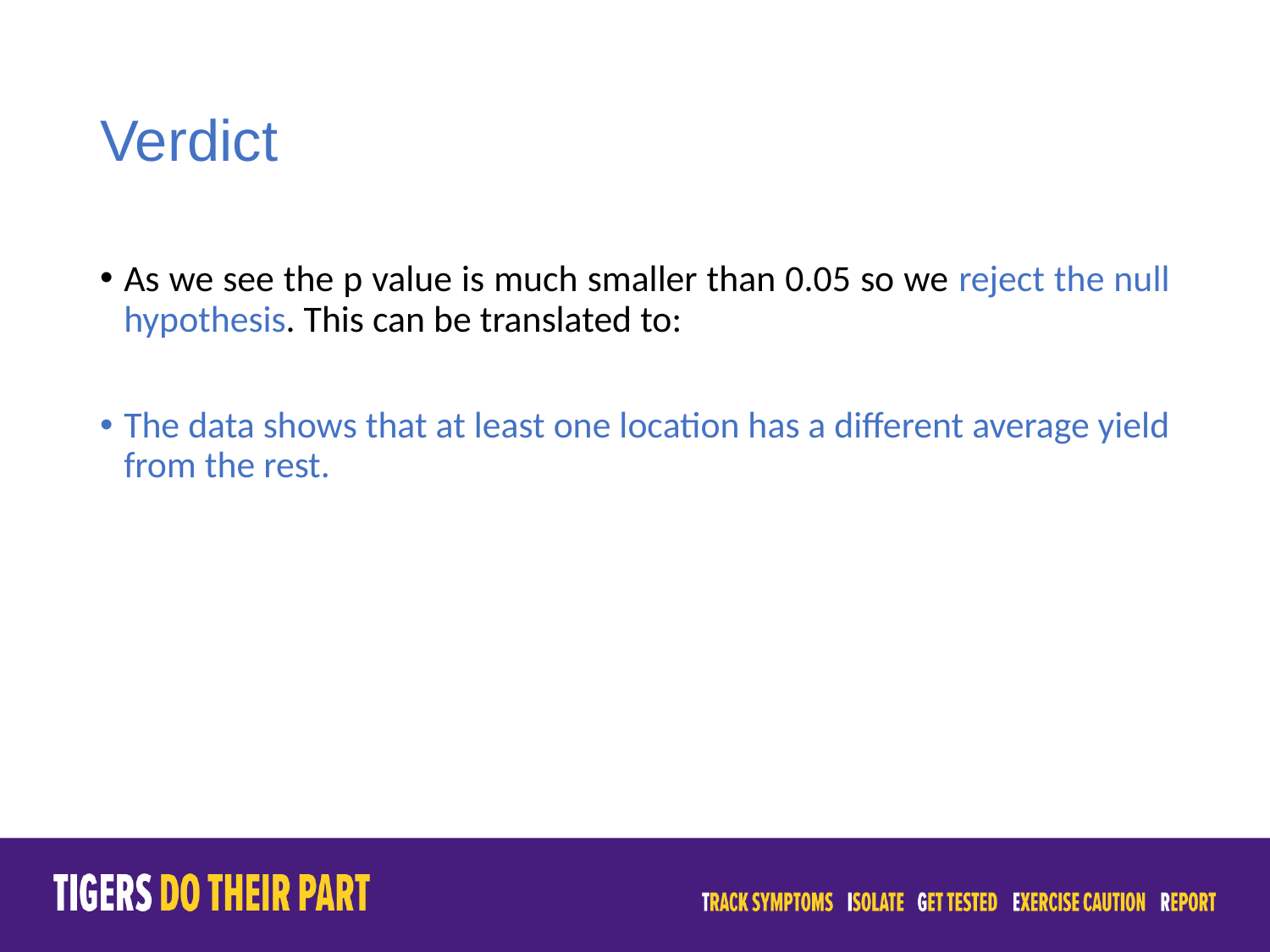

# Verdict
As we see the p value is much smaller than 0.05 so we reject the null hypothesis. This can be translated to:

The data shows that at least one location has a different average yield from the rest.